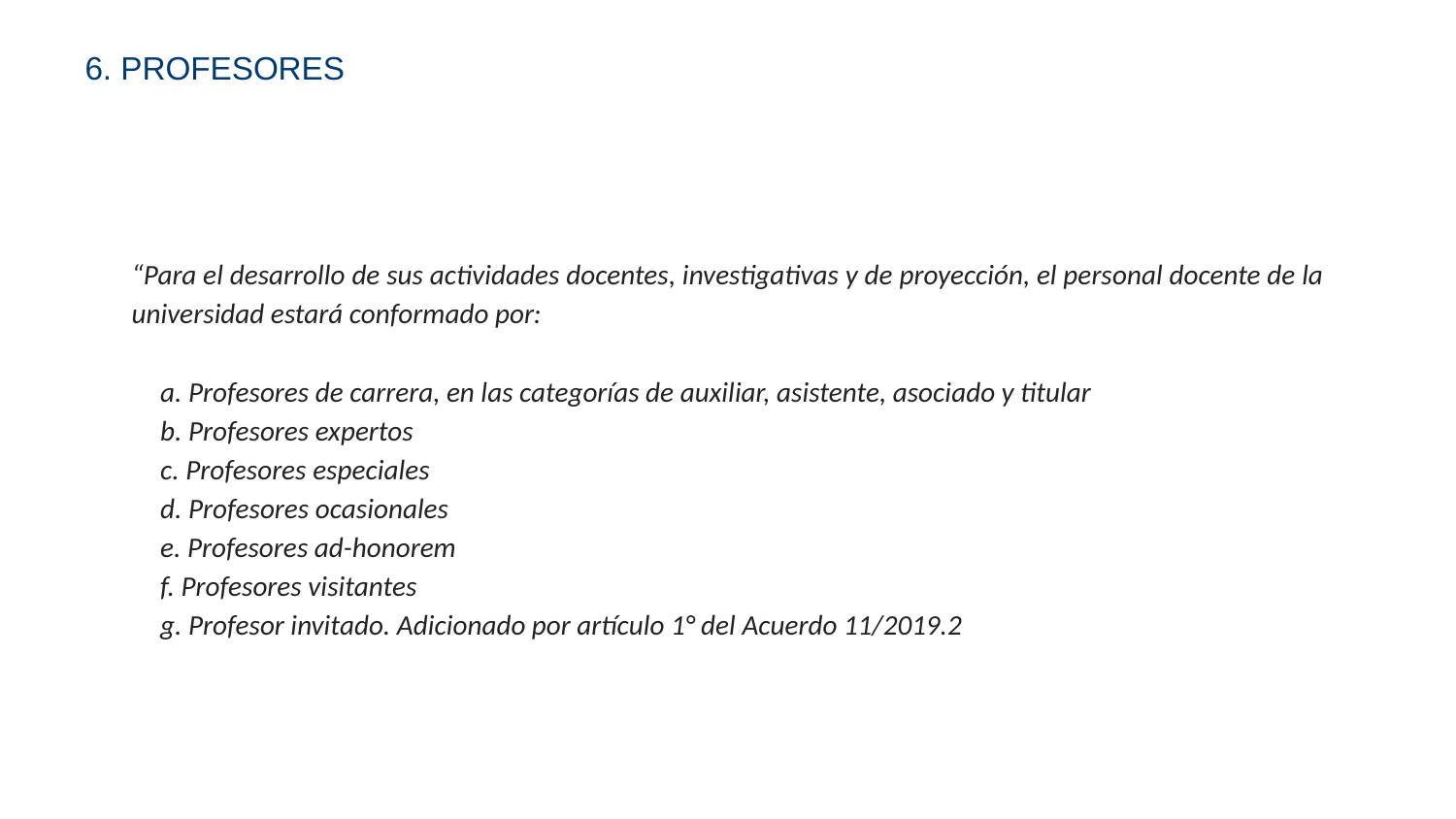

6. PROFESORES
“Para el desarrollo de sus actividades docentes, investigativas y de proyección, el personal docente de la universidad estará conformado por:

a. Profesores de carrera, en las categorías de auxiliar, asistente, asociado y titular
b. Profesores expertos
c. Profesores especiales
d. Profesores ocasionales
e. Profesores ad-honorem
f. Profesores visitantes
g. Profesor invitado. Adicionado por artículo 1° del Acuerdo 11/2019.2